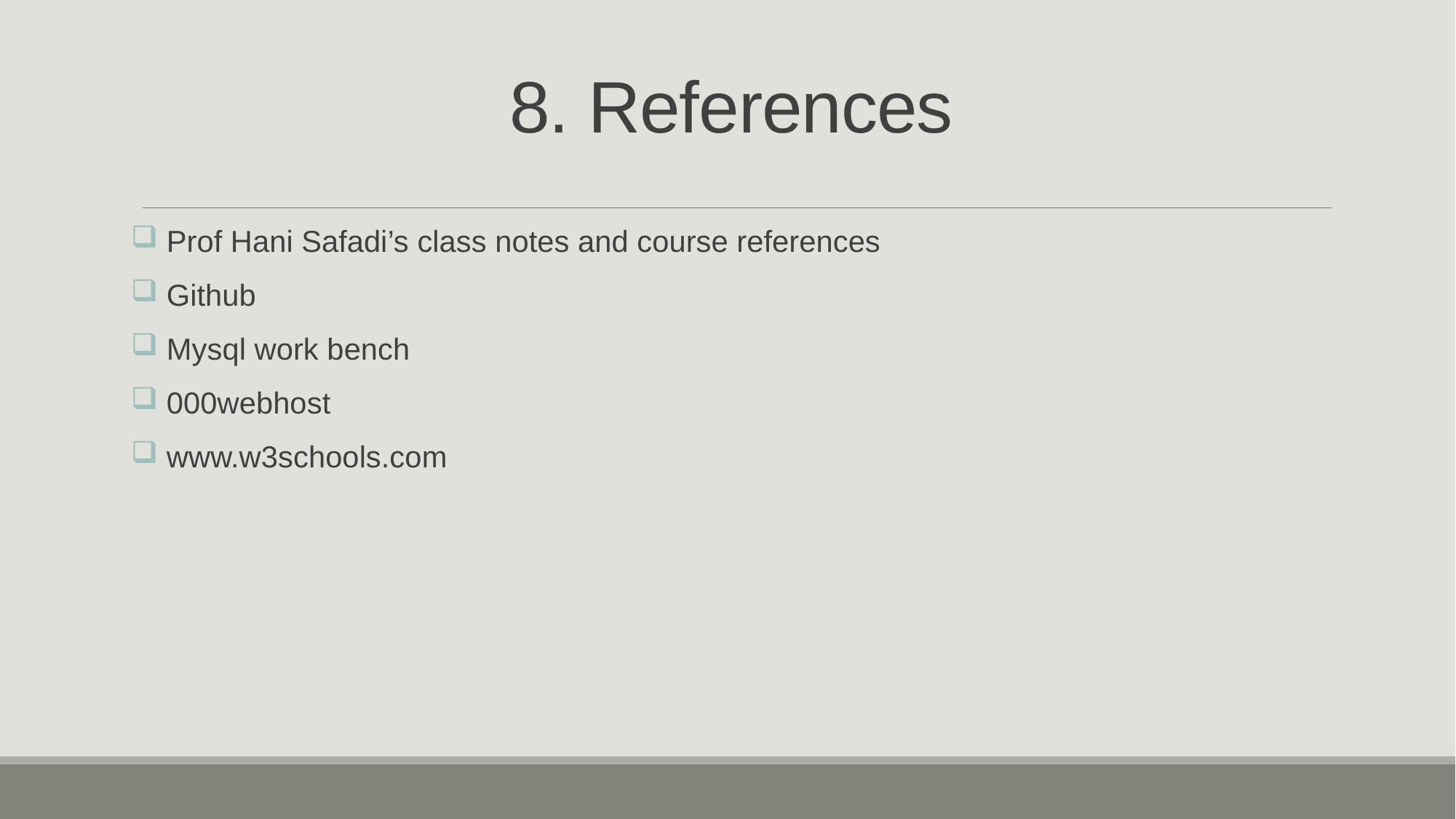

# 8. References
 Prof Hani Safadi’s class notes and course references
 Github
 Mysql work bench
 000webhost
 www.w3schools.com